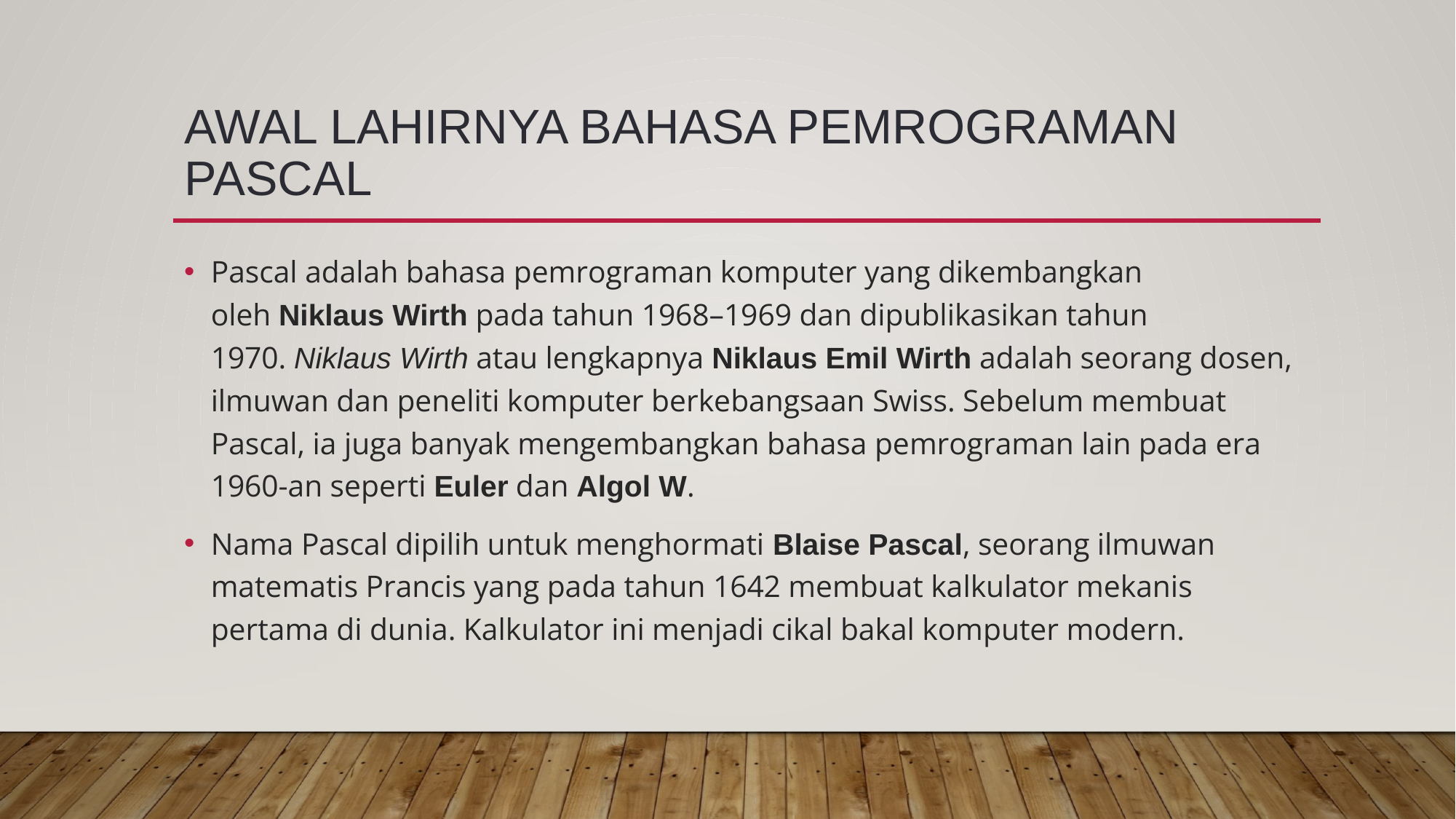

# Awal Lahirnya Bahasa Pemrograman Pascal
Pascal adalah bahasa pemrograman komputer yang dikembangkan oleh Niklaus Wirth pada tahun 1968–1969 dan dipublikasikan tahun 1970. Niklaus Wirth atau lengkapnya Niklaus Emil Wirth adalah seorang dosen, ilmuwan dan peneliti komputer berkebangsaan Swiss. Sebelum membuat Pascal, ia juga banyak mengembangkan bahasa pemrograman lain pada era 1960-an seperti Euler dan Algol W.
Nama Pascal dipilih untuk menghormati Blaise Pascal, seorang ilmuwan matematis Prancis yang pada tahun 1642 membuat kalkulator mekanis pertama di dunia. Kalkulator ini menjadi cikal bakal komputer modern.